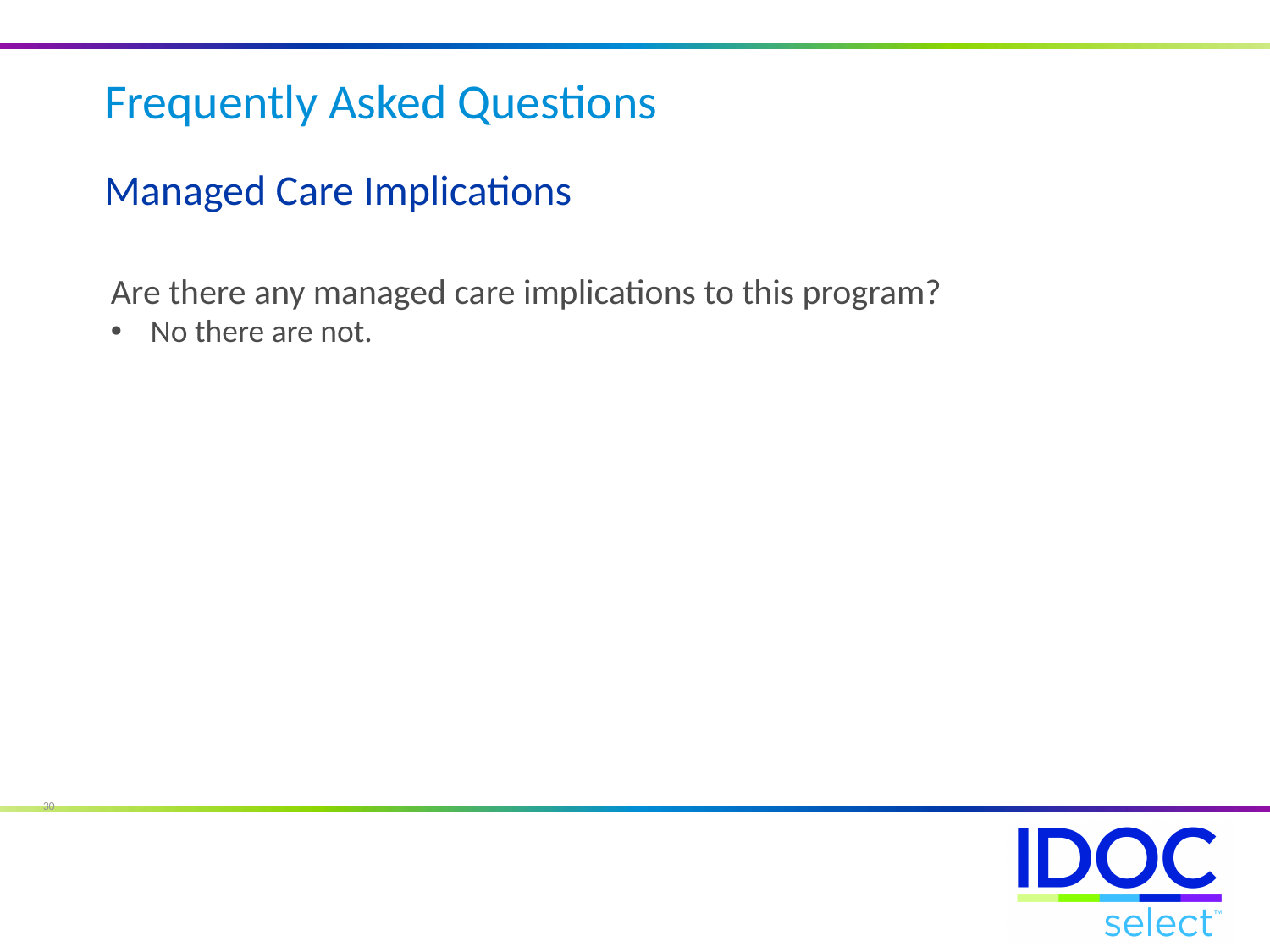

Frequently Asked Questions
Managed Care Implications
Are there any managed care implications to this program?
No there are not.
30